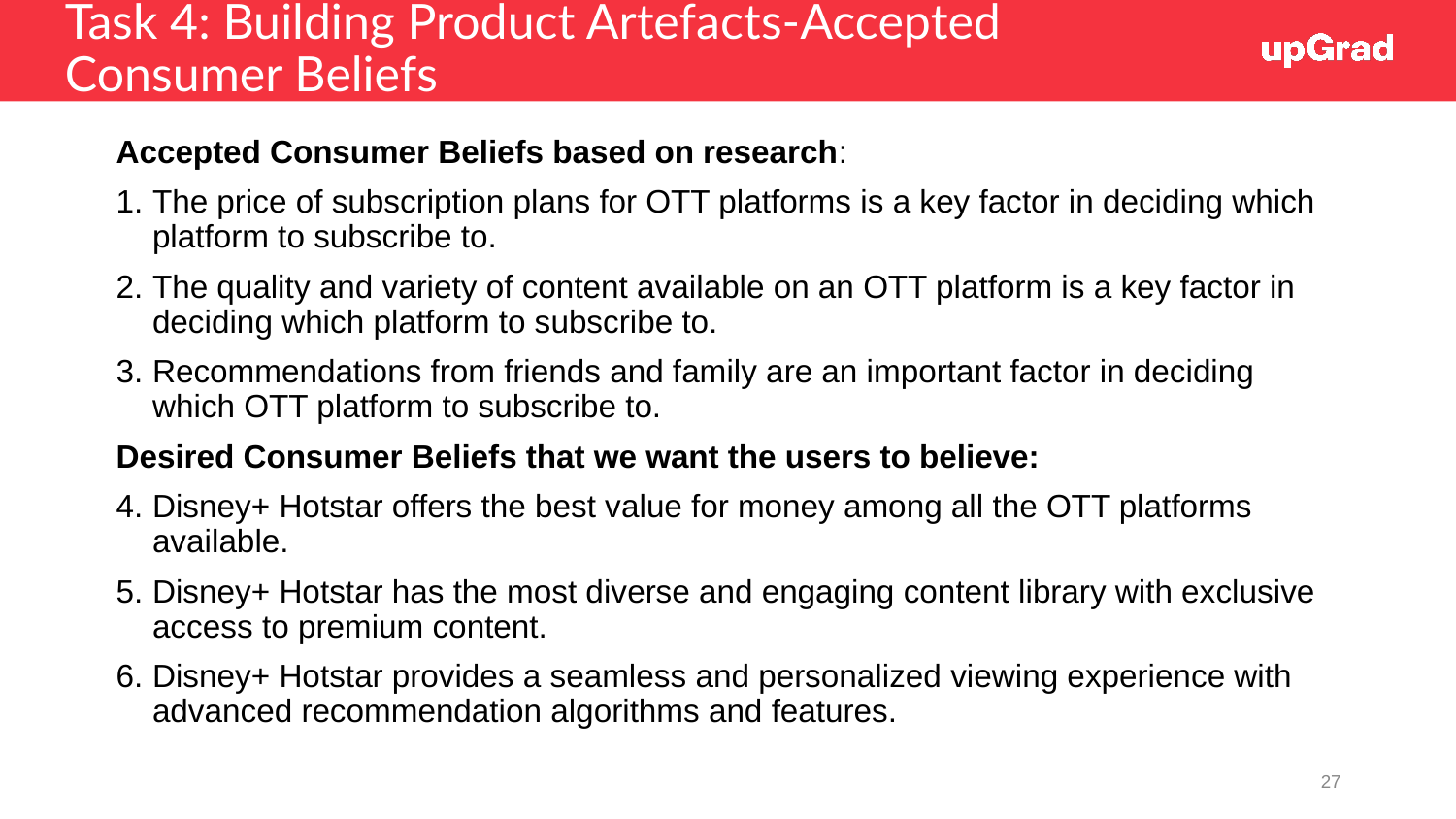

# Task 4: Building Product Artefacts-Accepted Consumer Beliefs
Accepted Consumer Beliefs based on research:
The price of subscription plans for OTT platforms is a key factor in deciding which platform to subscribe to.
The quality and variety of content available on an OTT platform is a key factor in deciding which platform to subscribe to.
Recommendations from friends and family are an important factor in deciding which OTT platform to subscribe to.
Desired Consumer Beliefs that we want the users to believe:
Disney+ Hotstar offers the best value for money among all the OTT platforms available.
Disney+ Hotstar has the most diverse and engaging content library with exclusive access to premium content.
Disney+ Hotstar provides a seamless and personalized viewing experience with advanced recommendation algorithms and features.

27